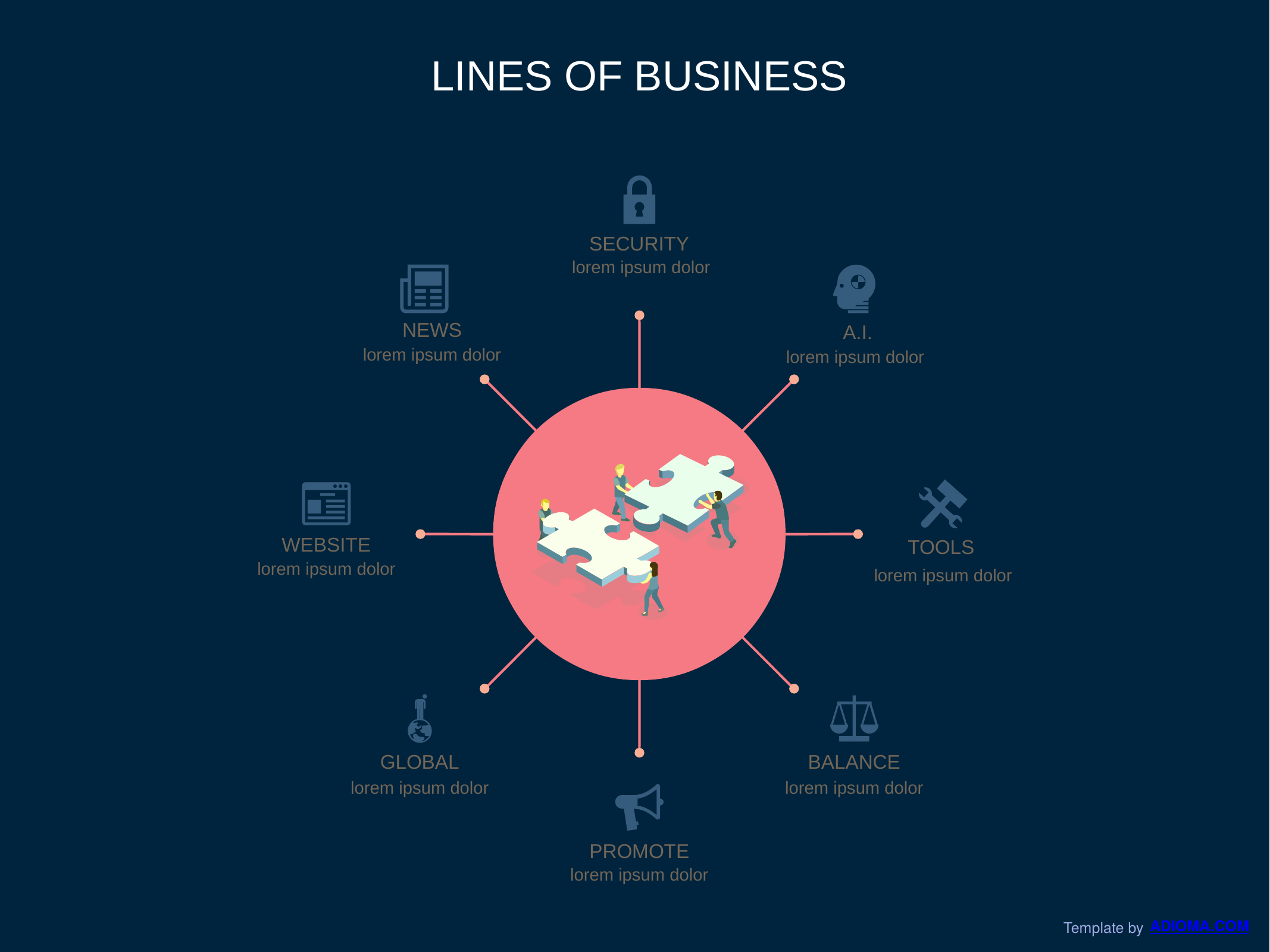

LINES OF BUSINESS

SECURITY
lorem ipsum dolor

NEWS
A.I.
lorem ipsum dolor
lorem ipsum dolor

WEBSITE
TOOLS
lorem ipsum dolor
lorem ipsum dolor

GLOBAL
BALANCE
lorem ipsum dolor
lorem ipsum dolor

PROMOTE
lorem ipsum dolor